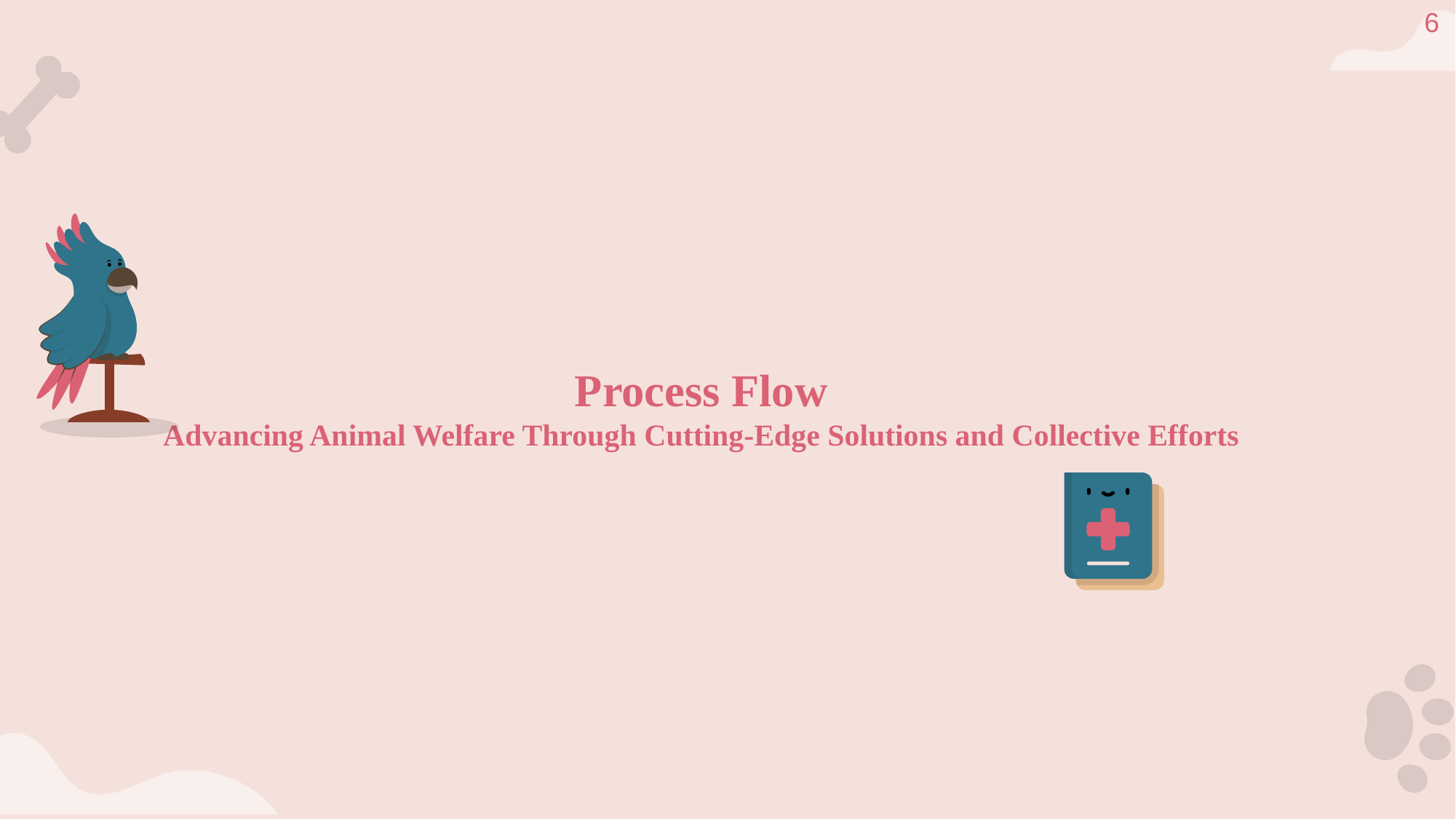

6

# Process Flow Advancing Animal Welfare Through Cutting-Edge Solutions and Collective Efforts